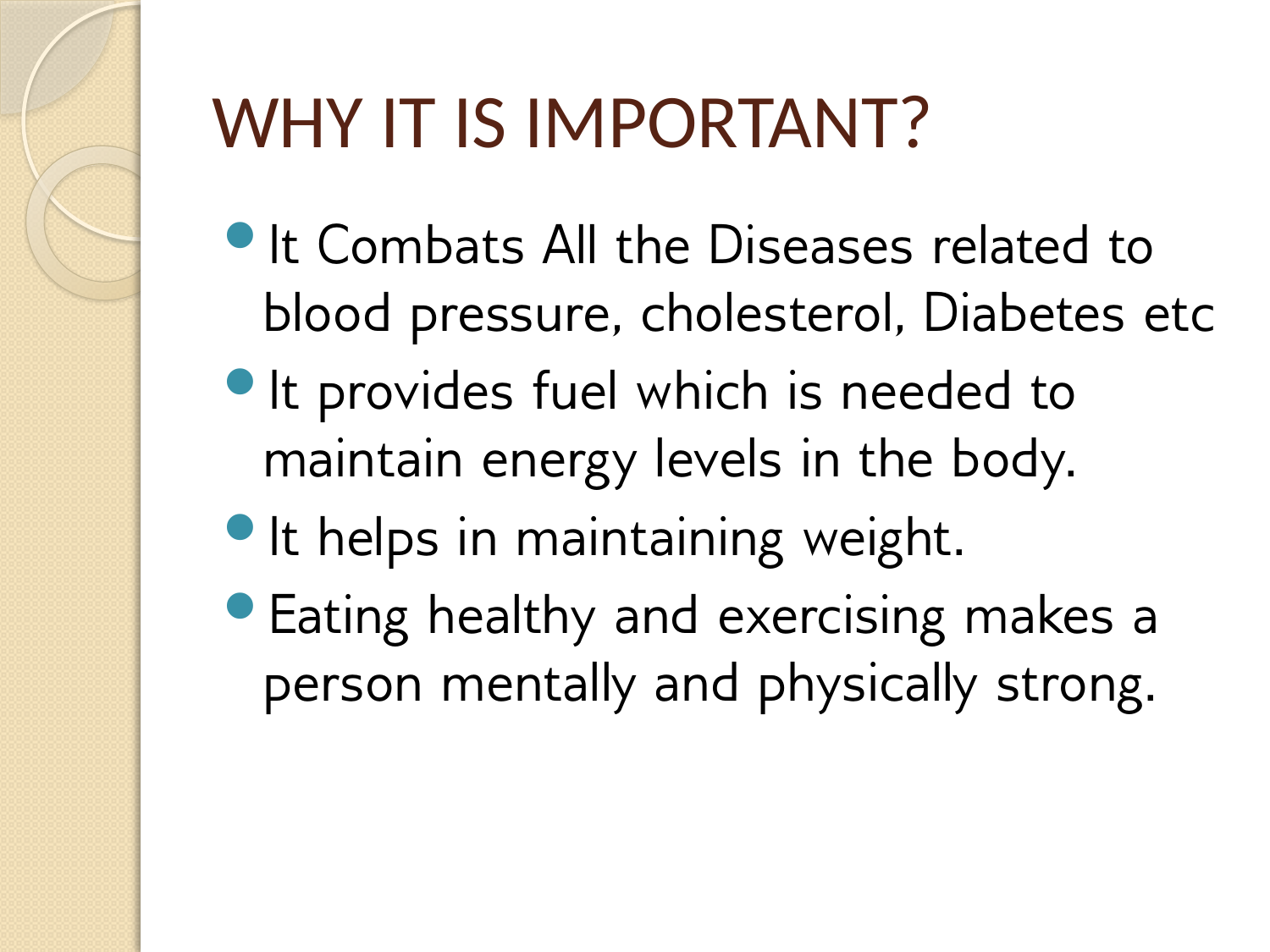

# WHY IT IS IMPORTANT?
It Combats All the Diseases related to blood pressure, cholesterol, Diabetes etc
It provides fuel which is needed to maintain energy levels in the body.
It helps in maintaining weight.
Eating healthy and exercising makes a person mentally and physically strong.